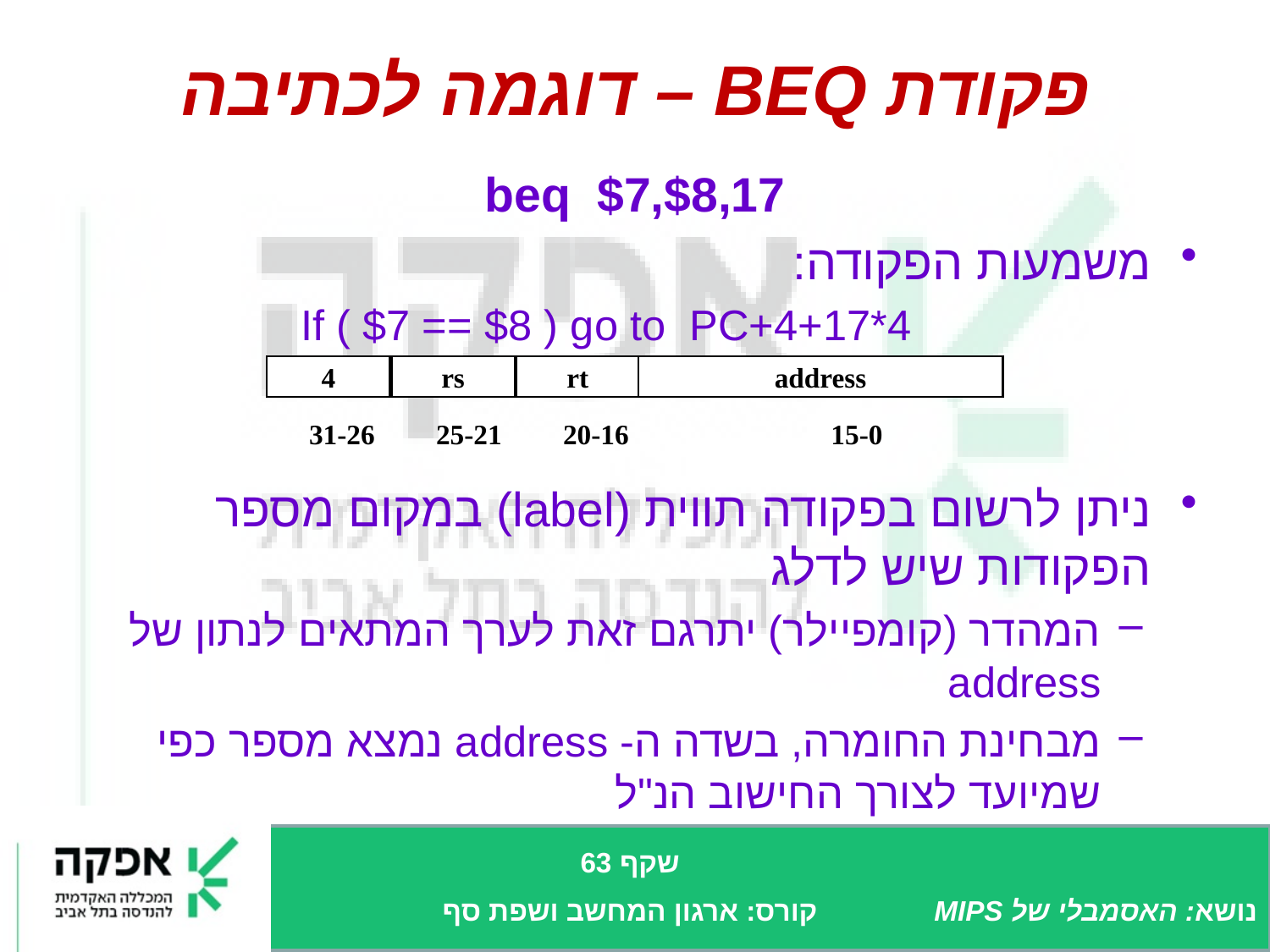

# פקודת BEQ – דוגמה לכתיבה
beq  $7,$8,17
משמעות הפקודה:
If ( $7 == $8 ) go to  PC+4+17*4

ניתן לרשום בפקודה תווית (label) במקום מספר הפקודות שיש לדלג
המהדר (קומפיילר) יתרגם זאת לערך המתאים לנתון של address
מבחינת החומרה, בשדה ה- address נמצא מספר כפי שמיועד לצורך החישוב הנ"ל
4
rs
rt
address
31-26	25-21	20-16	 	  15-0
שקף 63
קורס: ארגון המחשב ושפת סף

נושא: האסמבלי של MIPS